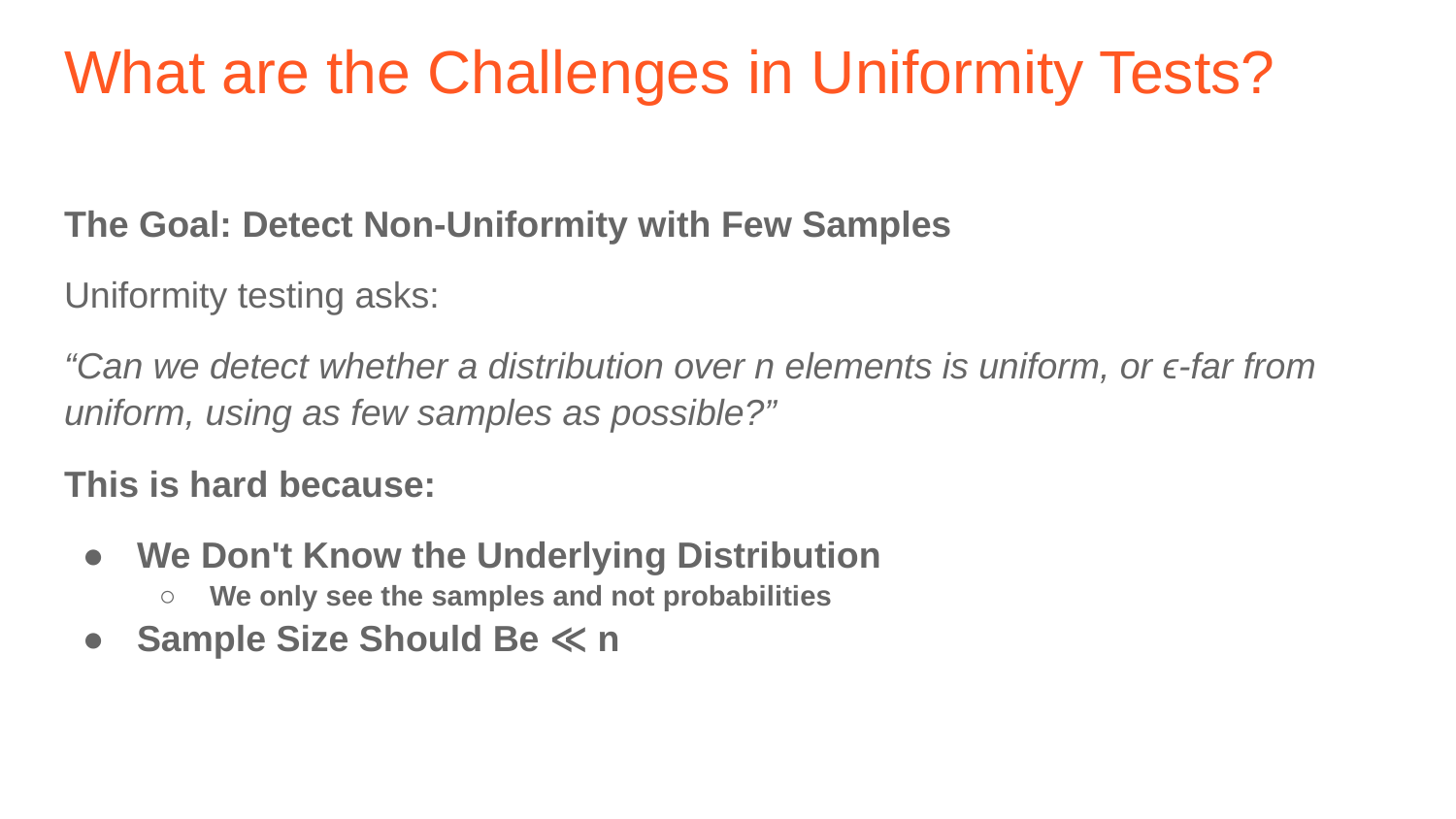

# What are the Challenges in Uniformity Tests?
The Goal: Detect Non-Uniformity with Few Samples
Uniformity testing asks:
“Can we detect whether a distribution over n elements is uniform, or ϵ-far from uniform, using as few samples as possible?”
This is hard because:
We Don't Know the Underlying Distribution
We only see the samples and not probabilities
Sample Size Should Be ≪ n